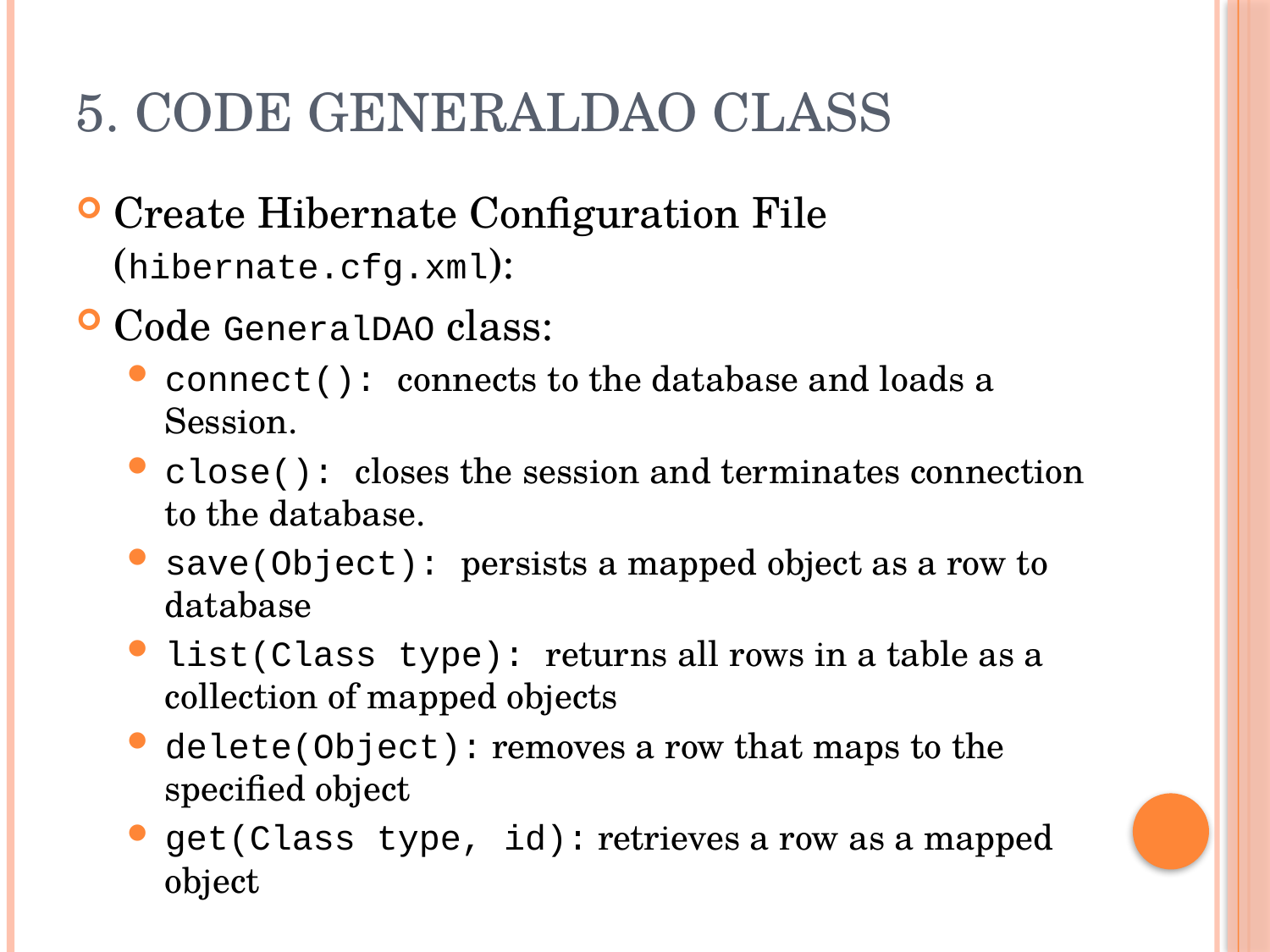

# 5. Code GeneralDao class
Create Hibernate Configuration File (hibernate.cfg.xml):
Code GeneralDAO class:
connect(): connects to the database and loads a Session.
close(): closes the session and terminates connection to the database.
save(Object): persists a mapped object as a row to database
list(Class type): returns all rows in a table as a collection of mapped objects
delete(Object): removes a row that maps to the specified object
get(Class type, id): retrieves a row as a mapped object